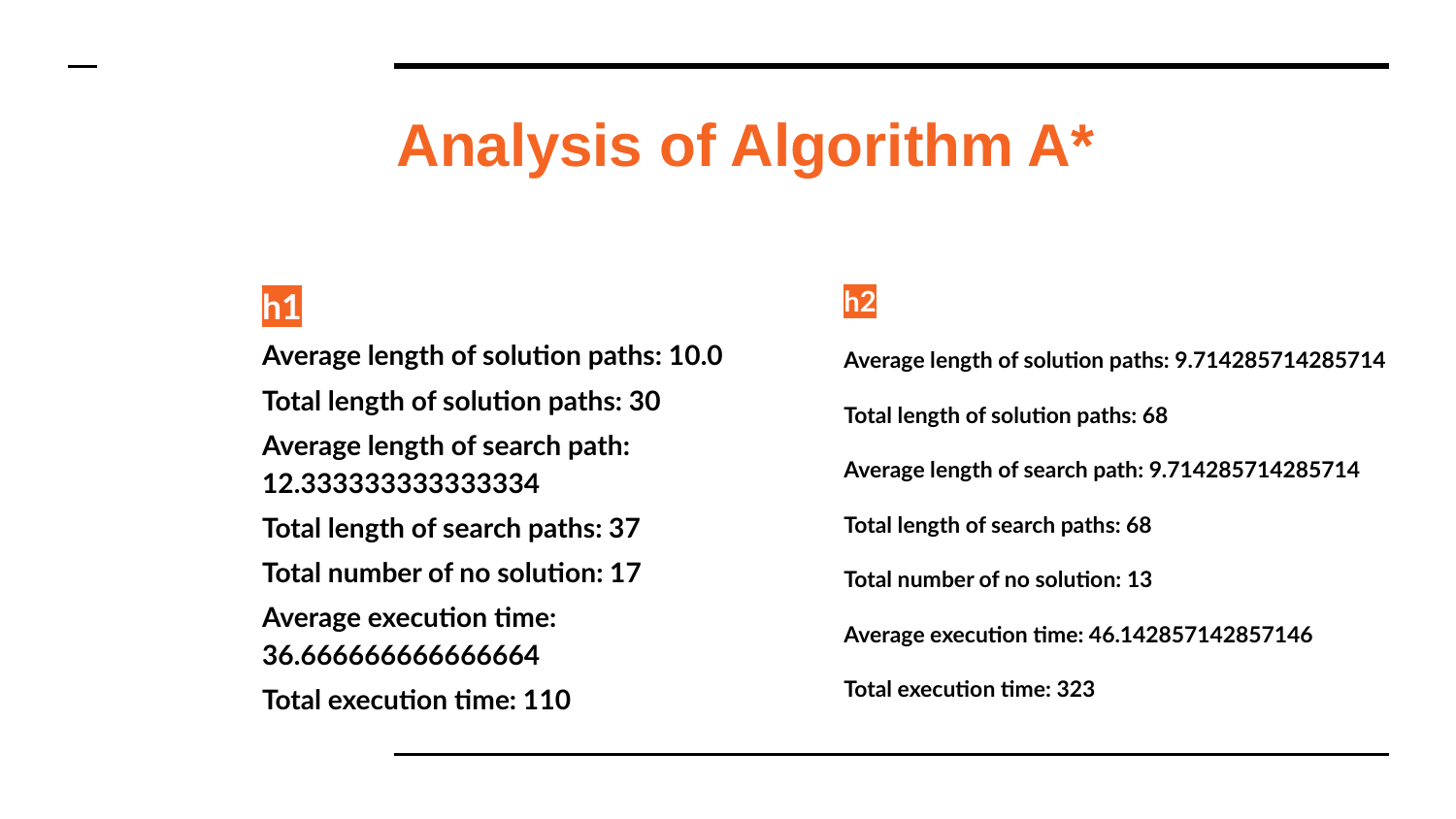

# Analysis of Algorithm A*
h1
Average length of solution paths: 10.0
Total length of solution paths: 30
Average length of search path: 12.333333333333334
Total length of search paths: 37
Total number of no solution: 17
Average execution time: 36.666666666666664
Total execution time: 110

h2
Average length of solution paths: 9.714285714285714
Total length of solution paths: 68
Average length of search path: 9.714285714285714
Total length of search paths: 68
Total number of no solution: 13
Average execution time: 46.142857142857146
Total execution time: 323